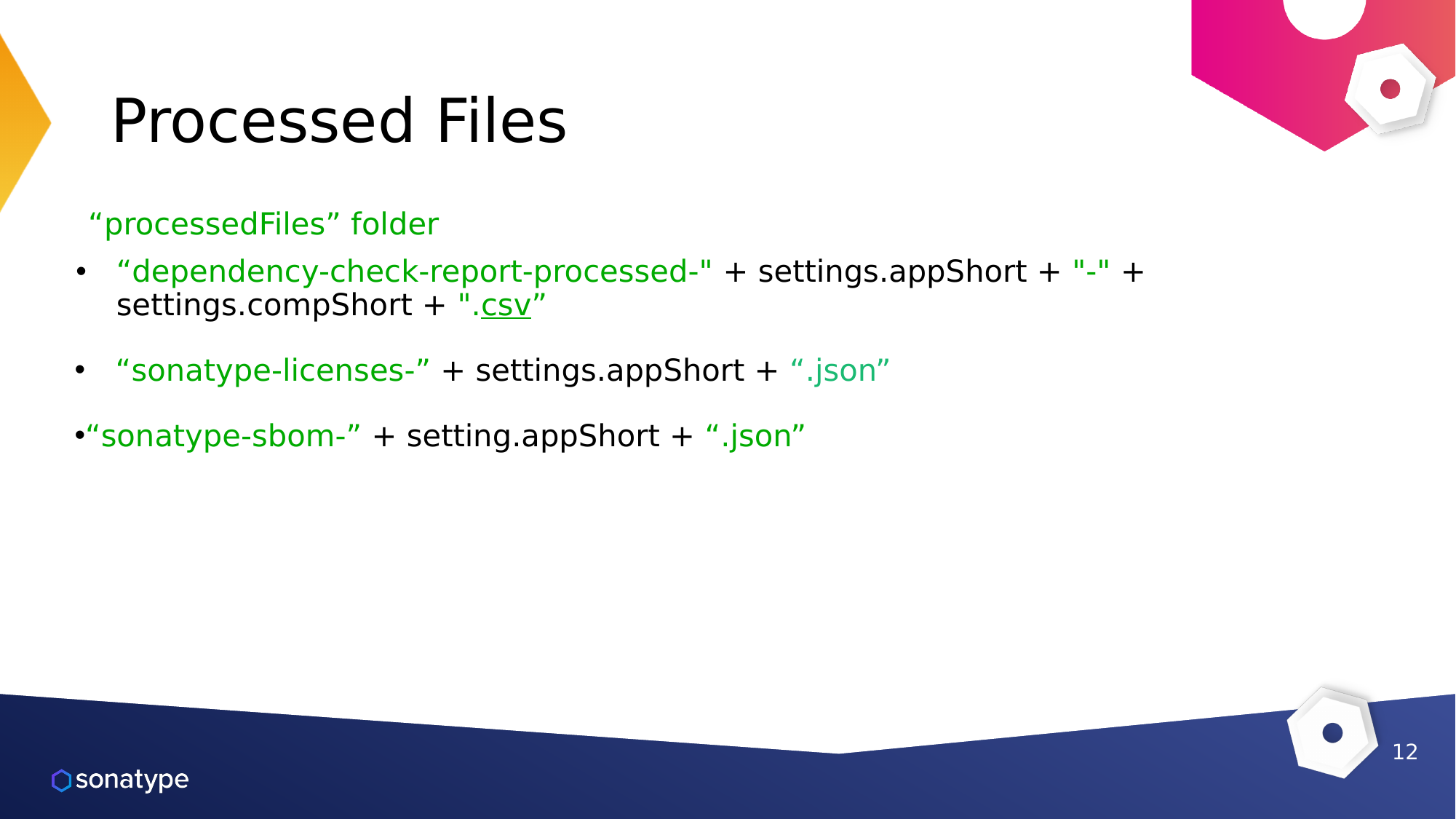

# Processed Files
“processedFiles” folder
“dependency-check-report-processed-" + settings.appShort + "-" + settings.compShort + ".csv”

“sonatype-licenses-” + settings.appShort + “.json”

“sonatype-sbom-” + setting.appShort + “.json”
12